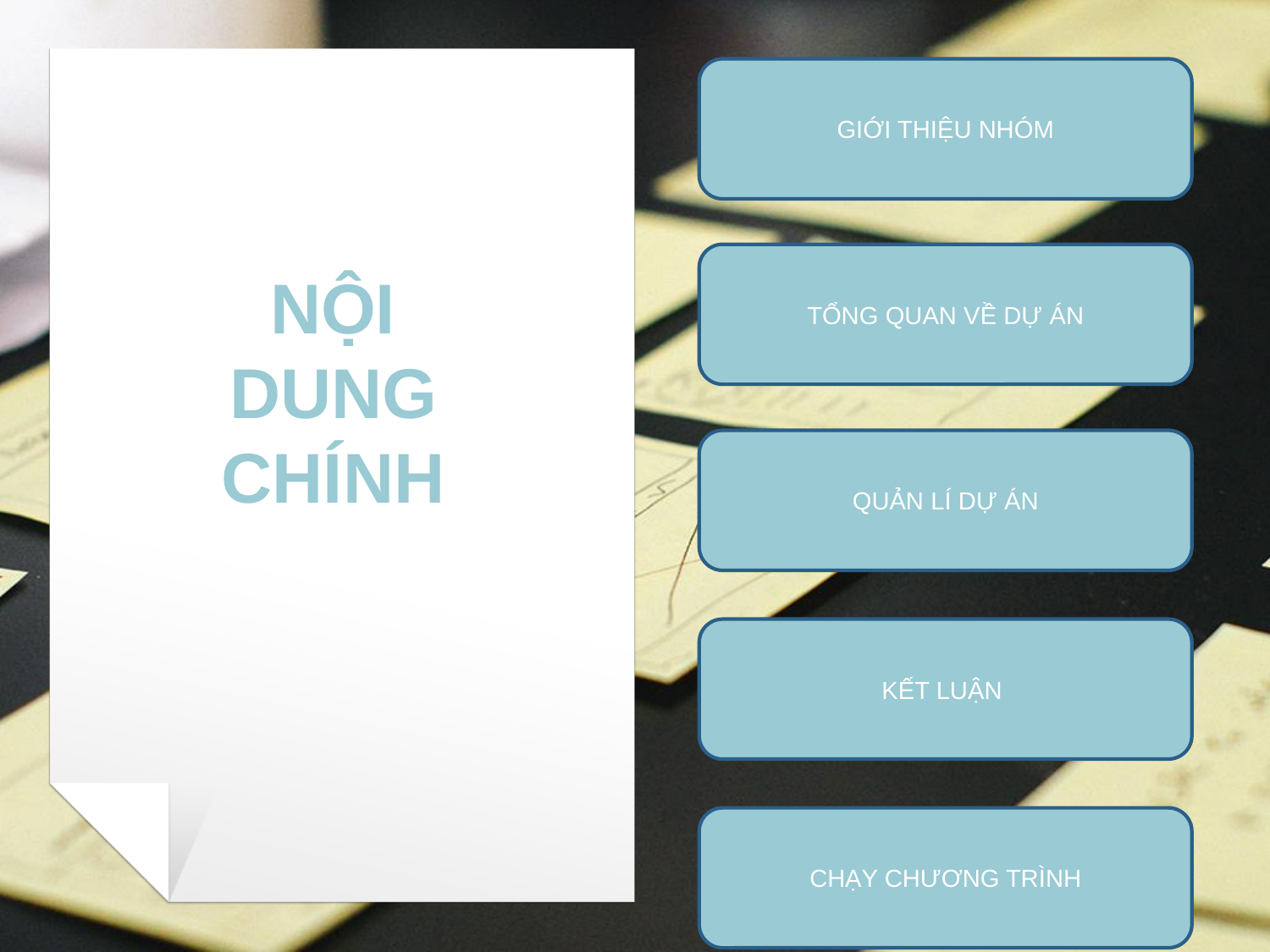

GIỚI THIỆU NHÓM
# NỘI DUNG CHÍNH
TỔNG QUAN VỀ DỰ ÁN
QUẢN LÍ DỰ ÁN
KẾT LUẬN
CHẠY CHƯƠNG TRÌNH